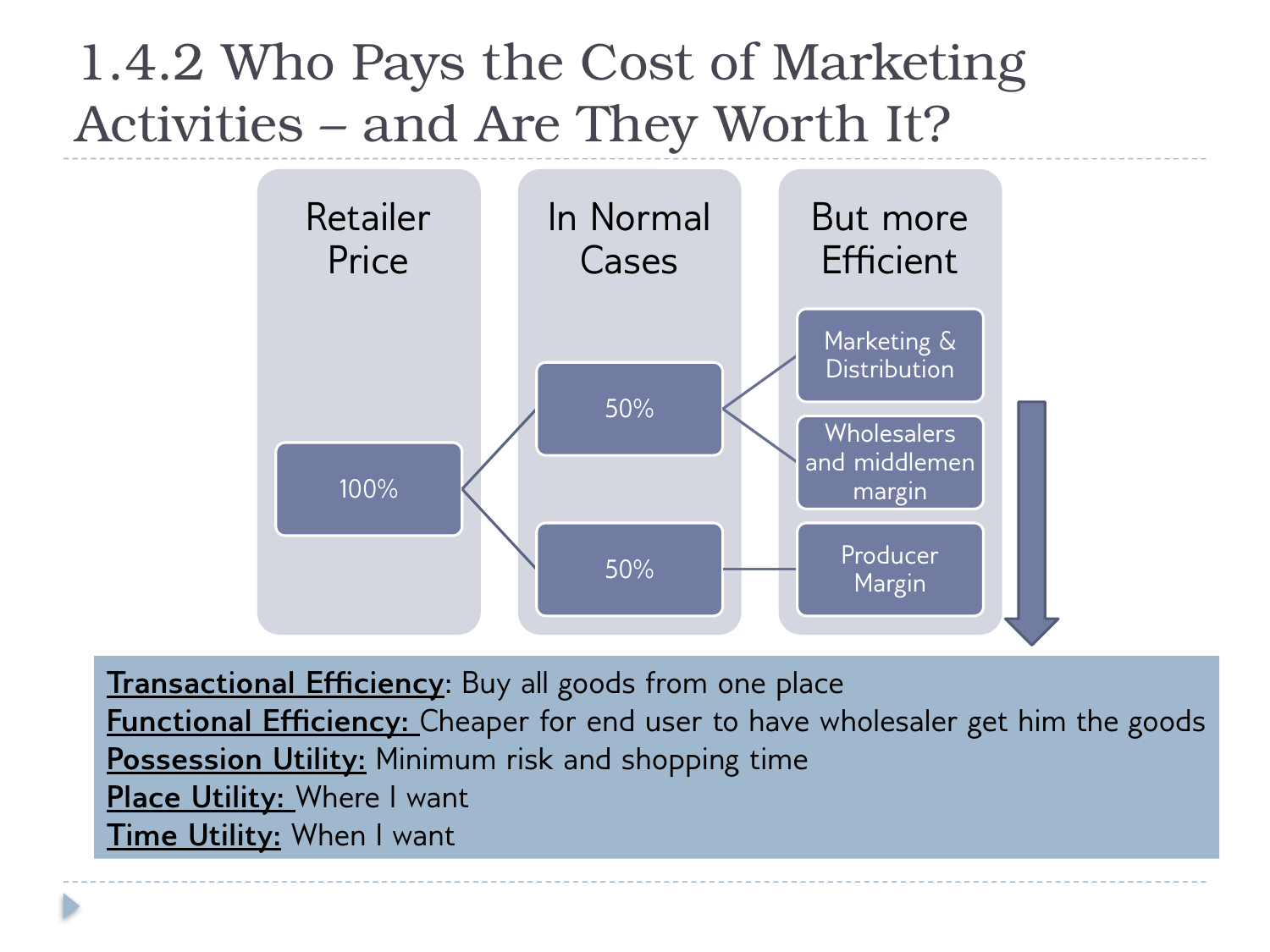

# 1.4.2 Who Pays the Cost of Marketing Activities – and Are They Worth It?
But more Efficient
In Normal Cases
Retailer Price
100%

50%

Marketing & Distribution

Wholesalers and middlemen margin

50%

Producer Margin

Transactional Efficiency: Buy all goods from one place
Functional Efficiency: Cheaper for end user to have wholesaler get him the goods
Possession Utility: Minimum risk and shopping time
Place Utility: Where I want
Time Utility: When I want